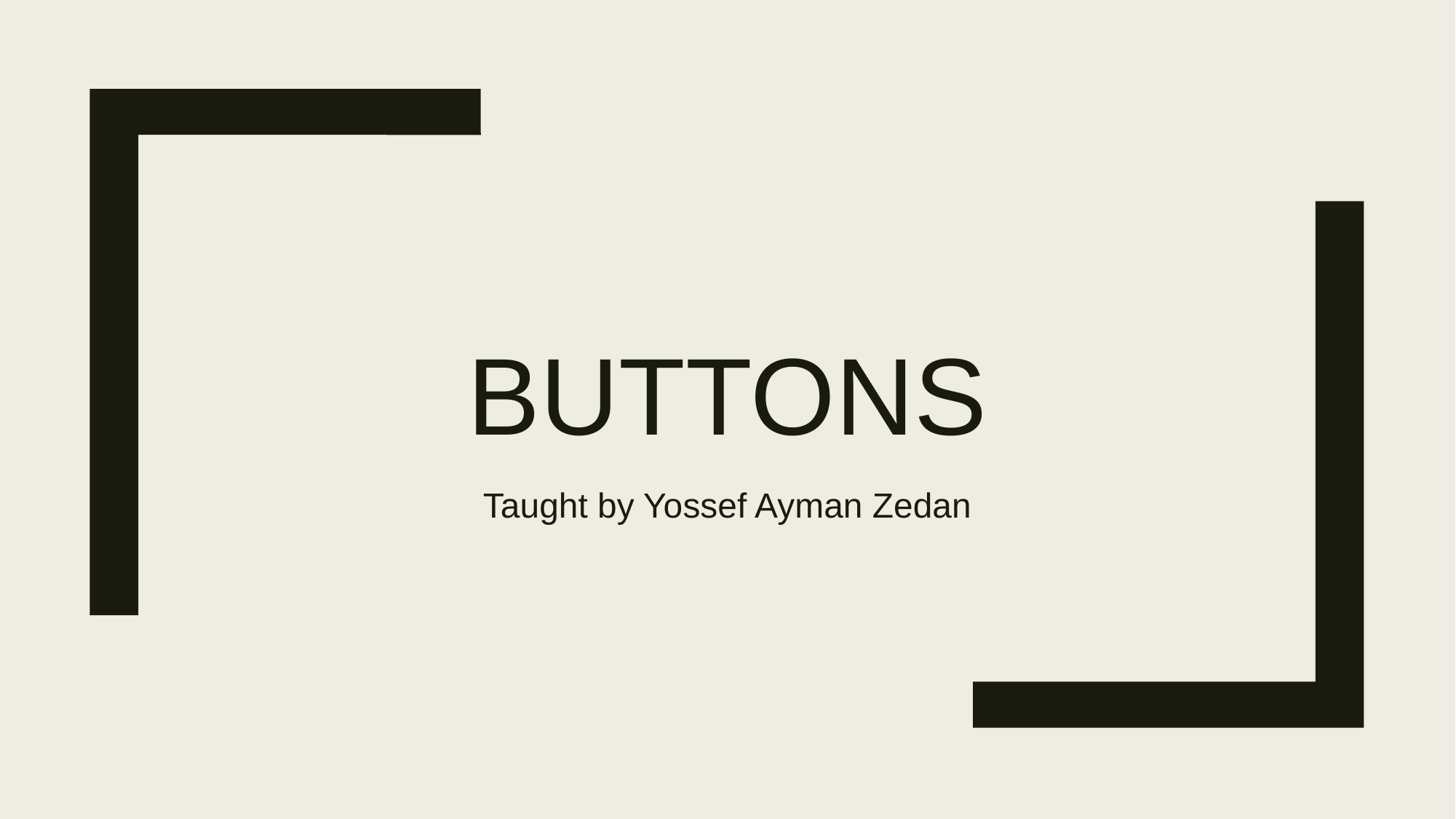

# bUTTONS
Taught by Yossef Ayman Zedan